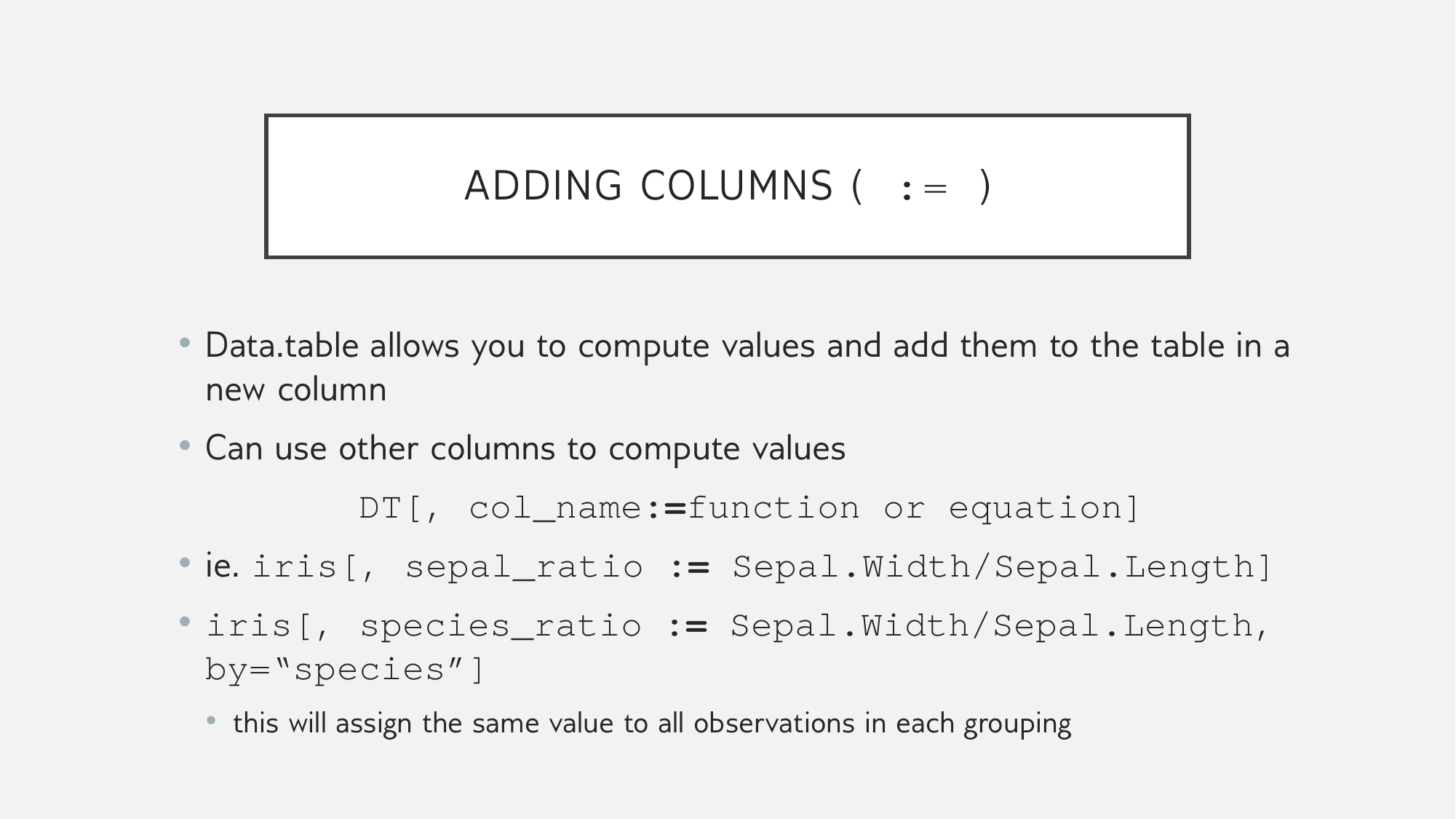

# Adding columns ( := )
Data.table allows you to compute values and add them to the table in a new column
Can use other columns to compute values
DT[, col_name:=function or equation]
ie. iris[, sepal_ratio := Sepal.Width/Sepal.Length]
iris[, species_ratio := Sepal.Width/Sepal.Length, by=“species”]
this will assign the same value to all observations in each grouping